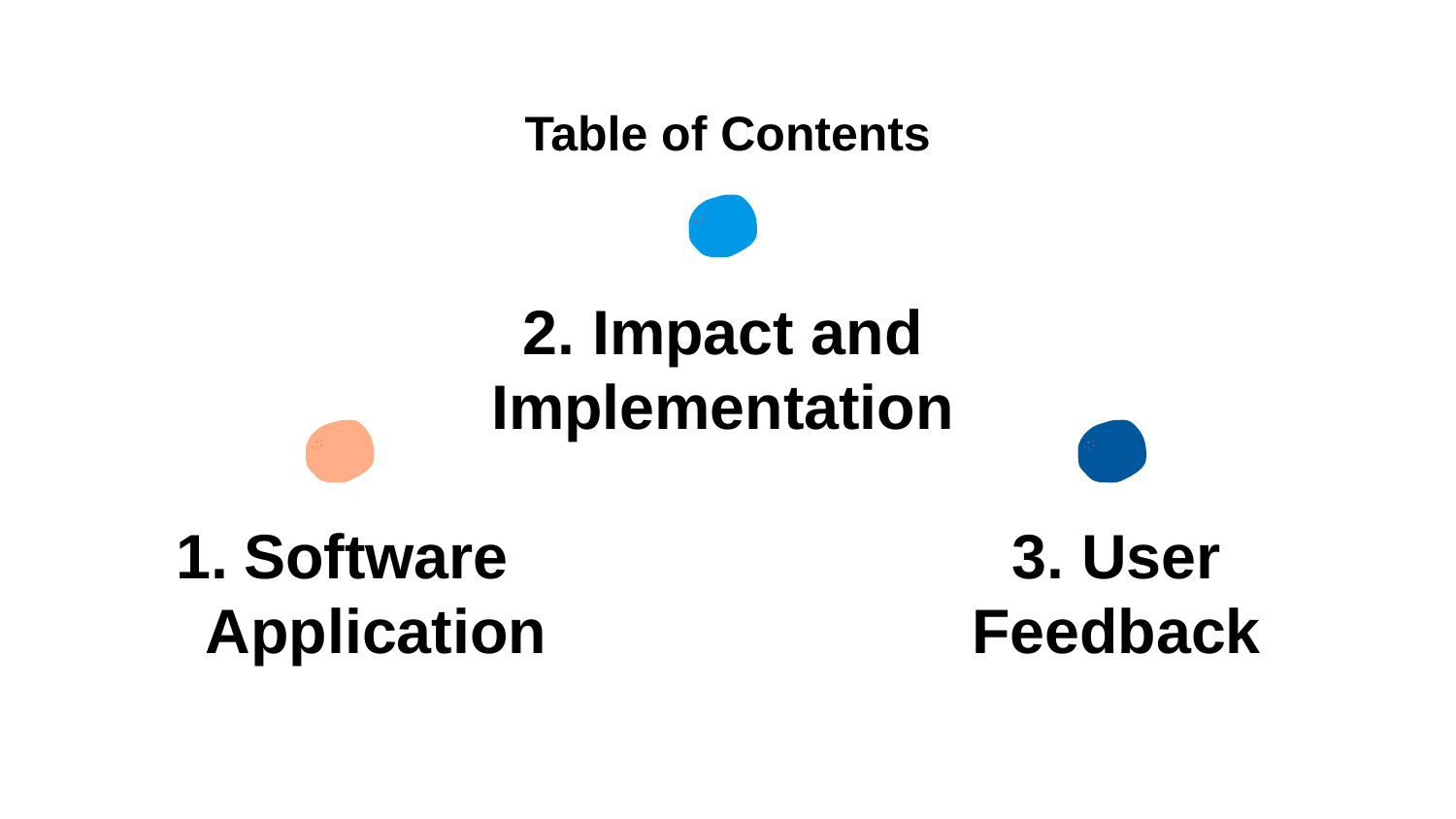

# Table of Contents

2. Impact and Implementation

Software Application
3. User Feedback